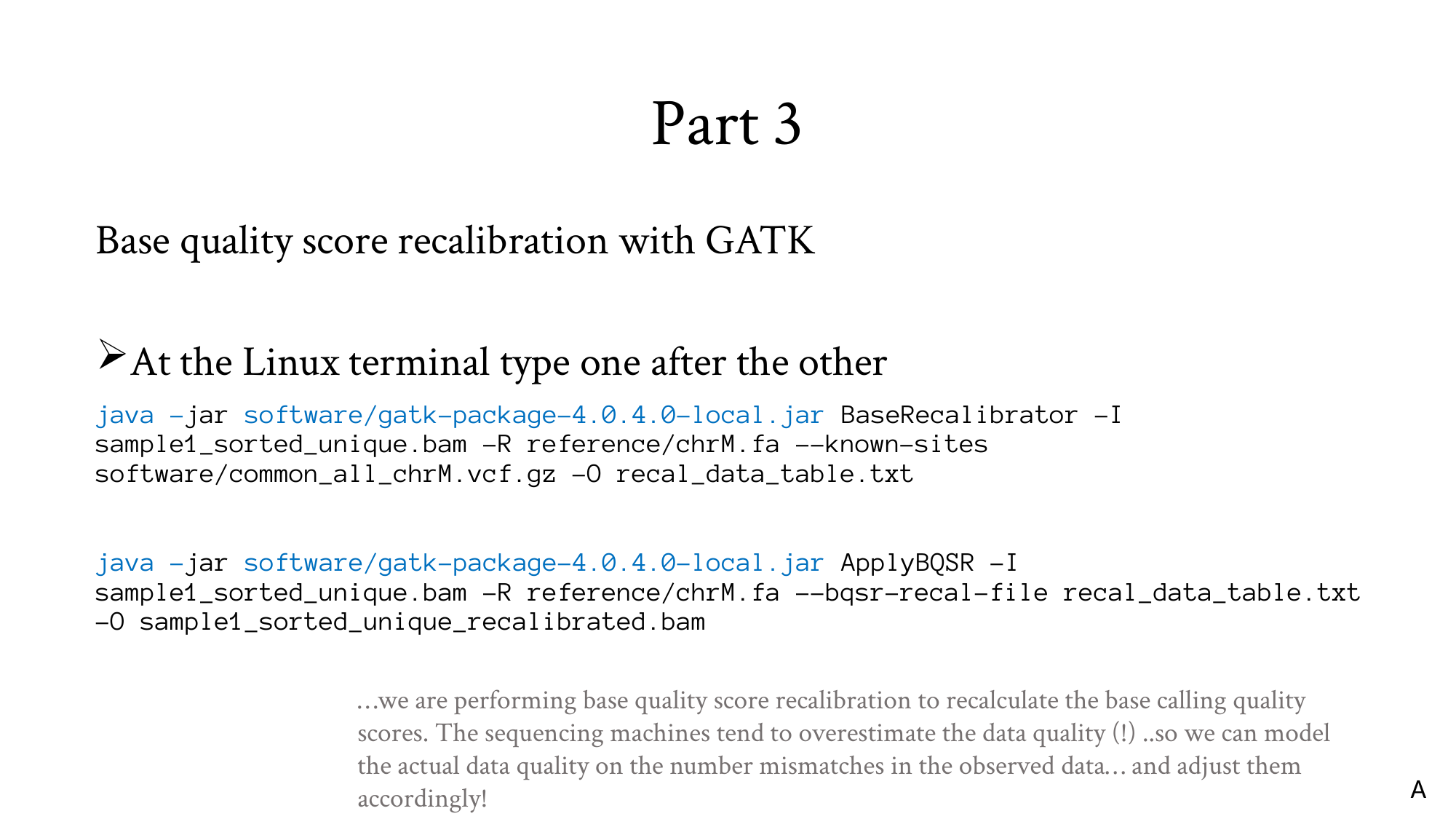

# Part 3
Base quality score recalibration with GATK

At the Linux terminal type one after the other
java -jar software/gatk-package-4.0.4.0-local.jar BaseRecalibrator -I sample1_sorted_unique.bam -R reference/chrM.fa --known-sites software/common_all_chrM.vcf.gz -O recal_data_table.txt

java -jar software/gatk-package-4.0.4.0-local.jar ApplyBQSR -I sample1_sorted_unique.bam -R reference/chrM.fa --bqsr-recal-file recal_data_table.txt -O sample1_sorted_unique_recalibrated.bam

…we are performing base quality score recalibration to recalculate the base calling quality scores. The sequencing machines tend to overestimate the data quality (!) ..so we can model the actual data quality on the number mismatches in the observed data… and adjust them accordingly!
A